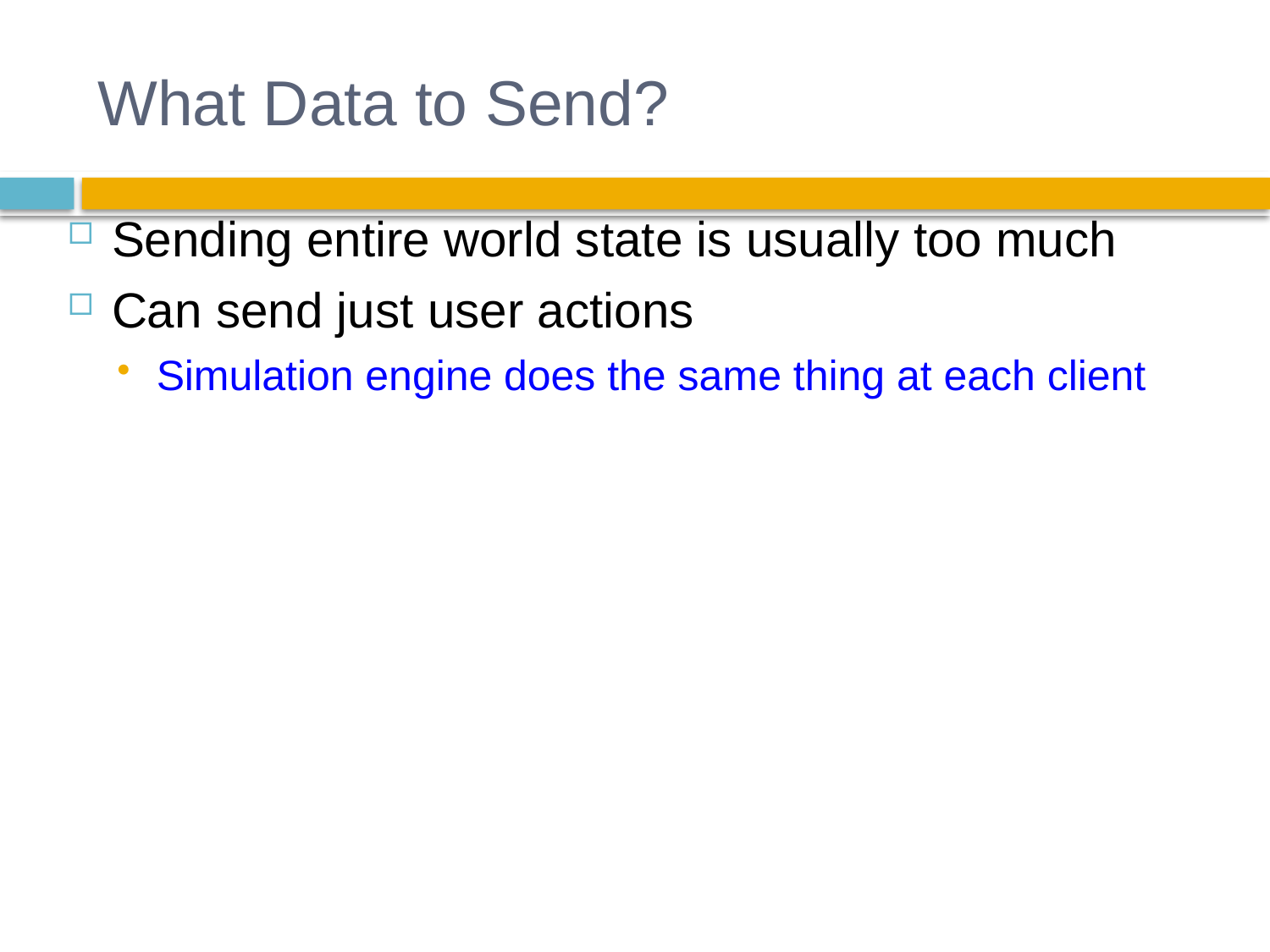

# What Data to Send?
Sending entire world state is usually too much
Can send just user actions
Simulation engine does the same thing at each client